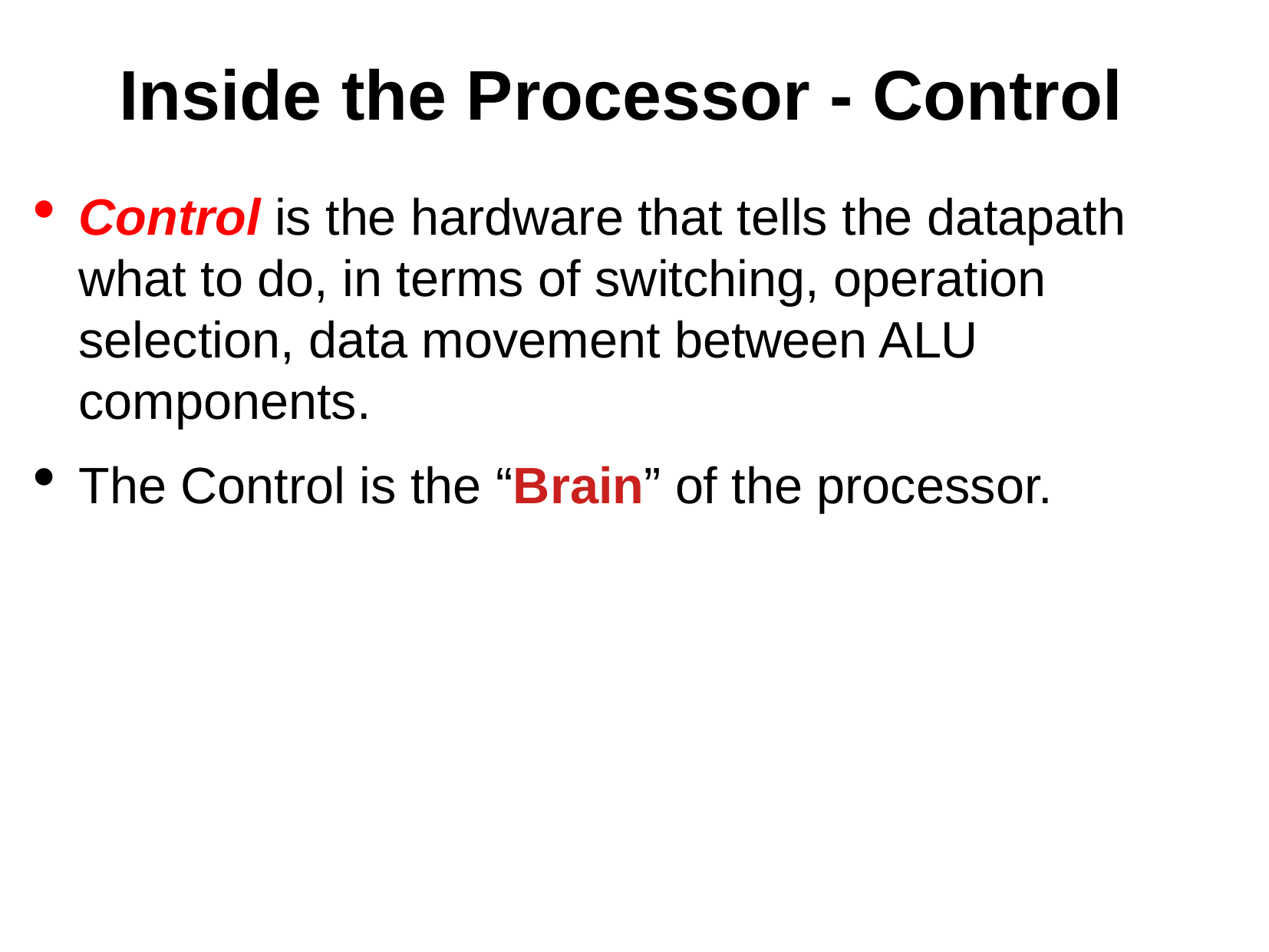

Inside the Processor - Control
Control is the hardware that tells the datapath what to do, in terms of switching, operation selection, data movement between ALU components.
The Control is the “Brain” of the processor.